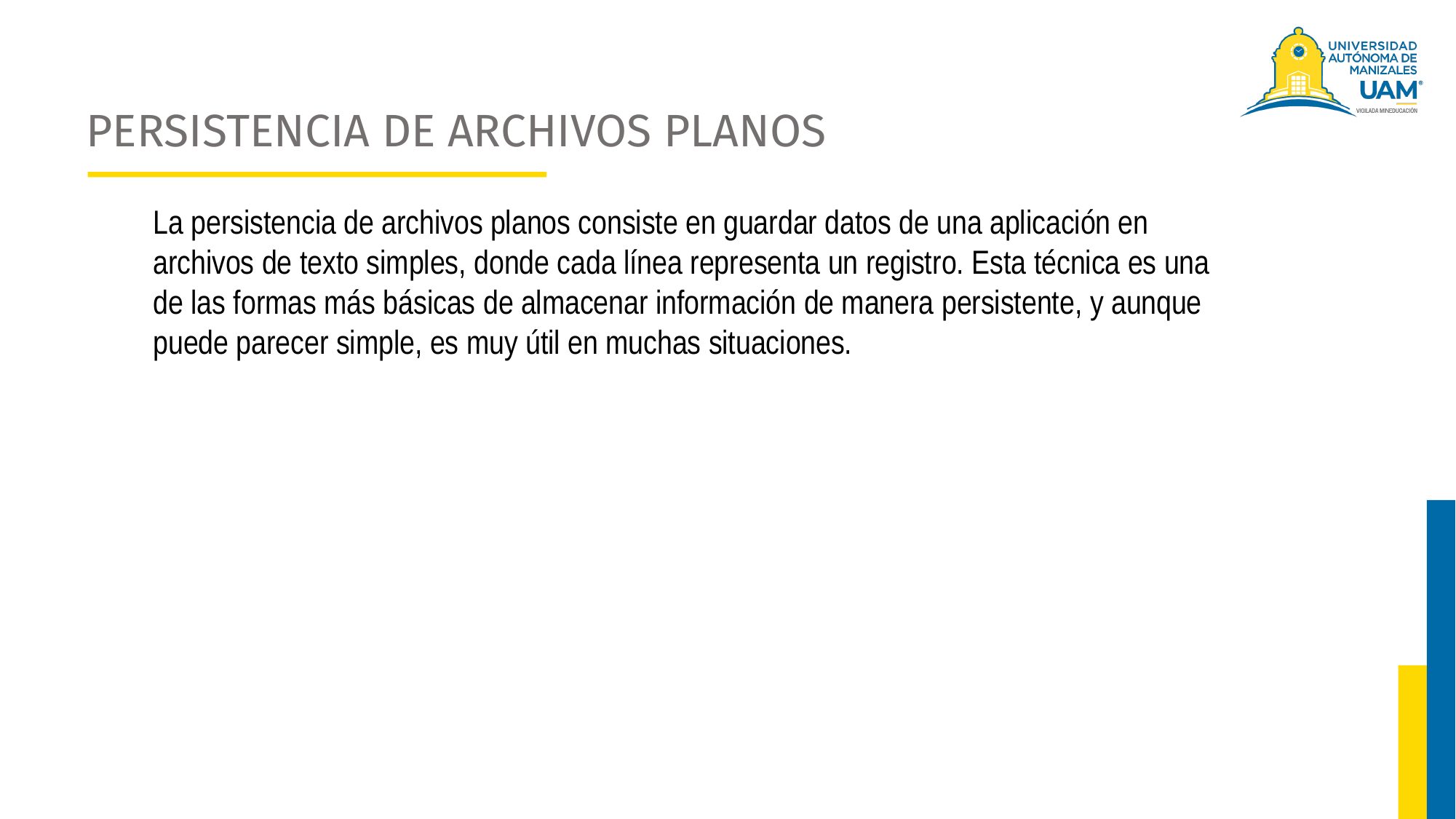

# PERSISTENCIA DE ARCHIVOS PLANOS

La persistencia de archivos planos consiste en guardar datos de una aplicación en archivos de texto simples, donde cada línea representa un registro. Esta técnica es una de las formas más básicas de almacenar información de manera persistente, y aunque puede parecer simple, es muy útil en muchas situaciones.